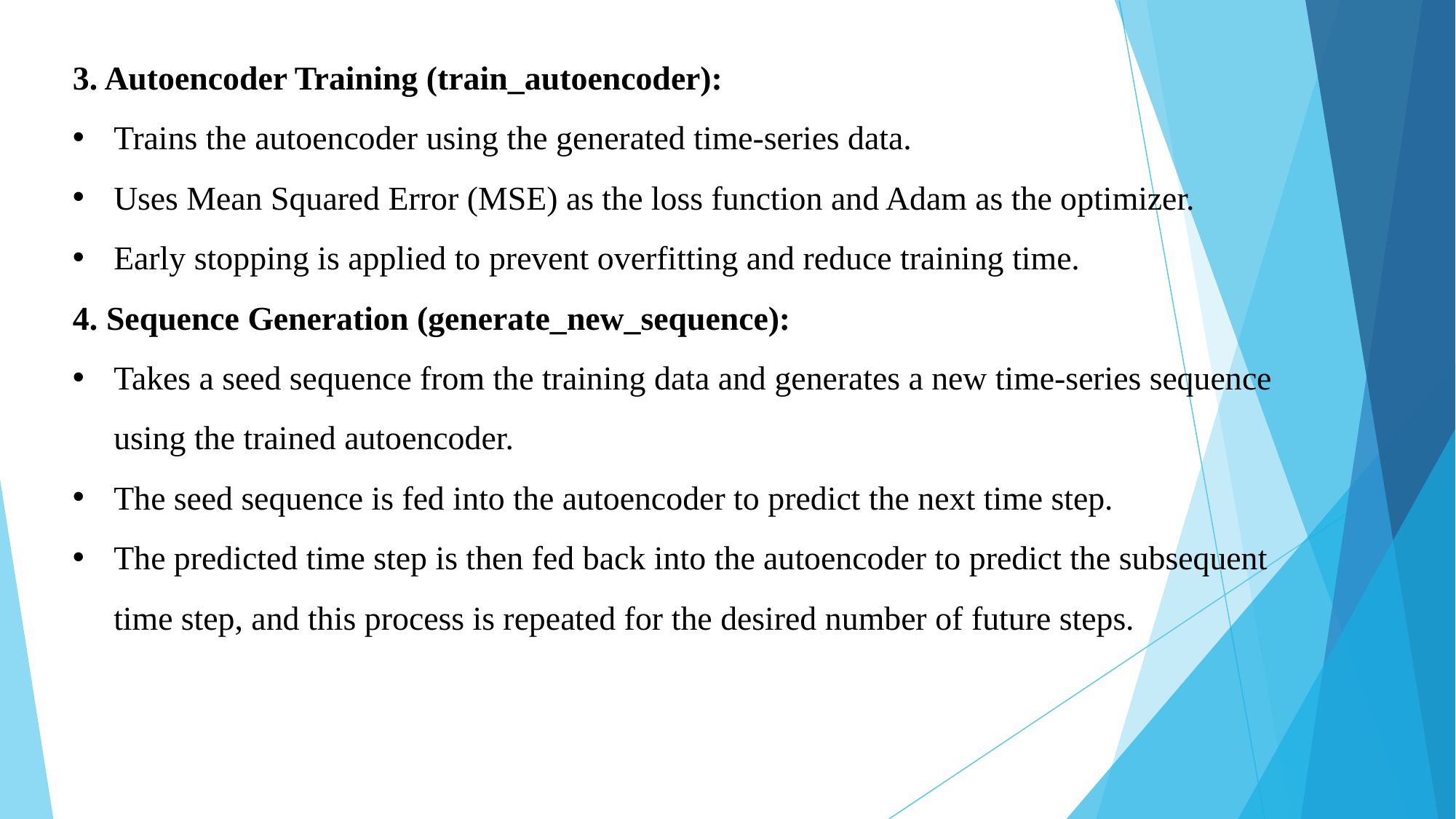

3. Autoencoder Training (train_autoencoder):
Trains the autoencoder using the generated time-series data.
Uses Mean Squared Error (MSE) as the loss function and Adam as the optimizer.
Early stopping is applied to prevent overfitting and reduce training time.
4. Sequence Generation (generate_new_sequence):
Takes a seed sequence from the training data and generates a new time-series sequence using the trained autoencoder.
The seed sequence is fed into the autoencoder to predict the next time step.
The predicted time step is then fed back into the autoencoder to predict the subsequent time step, and this process is repeated for the desired number of future steps.